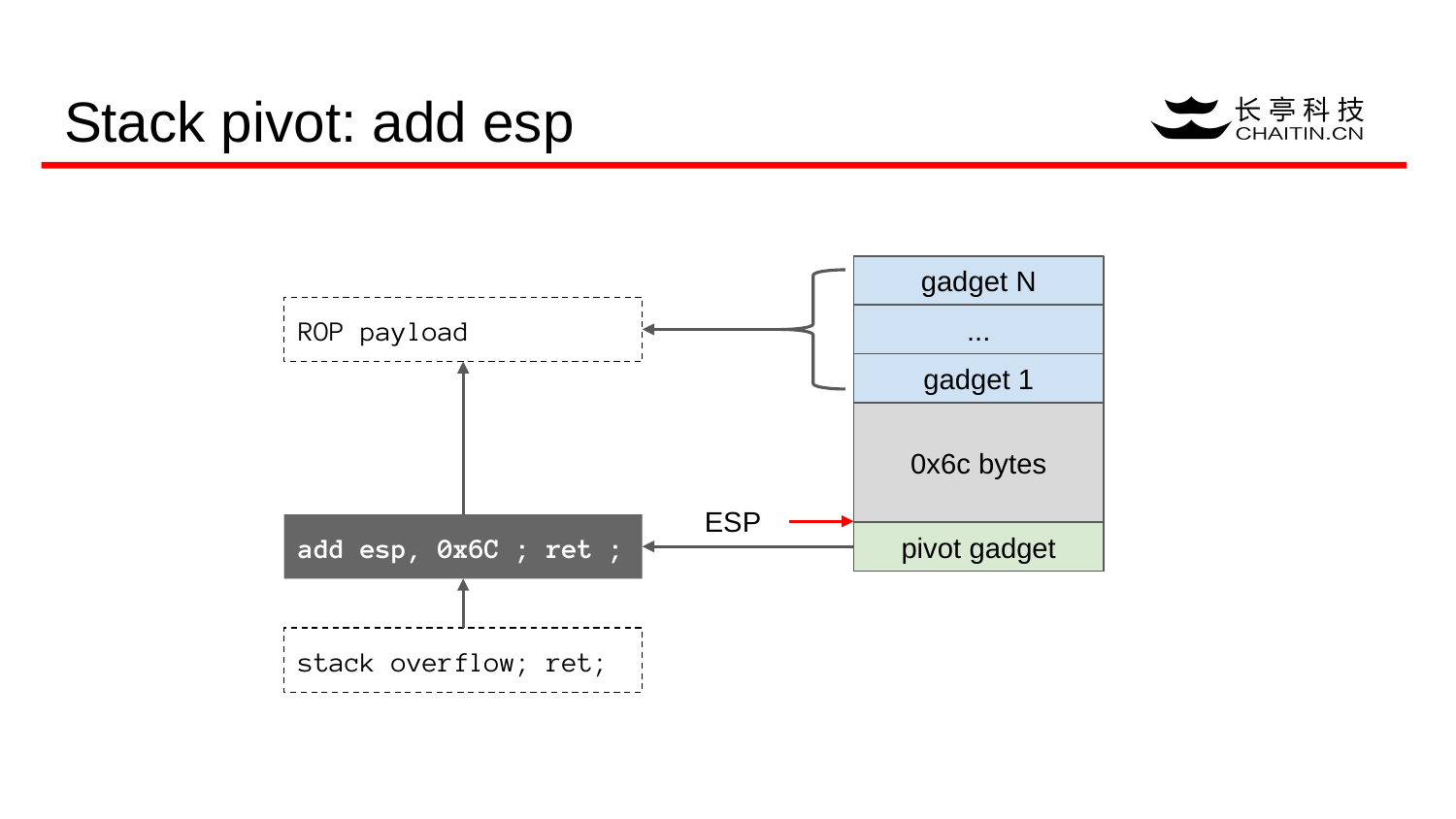

# Stack pivot: add esp
gadget N

ROP payload
...
gadget 1
0x6c bytes
ESP
add esp, 0x6C ; ret ;
pivot gadget
stack overflow; ret;